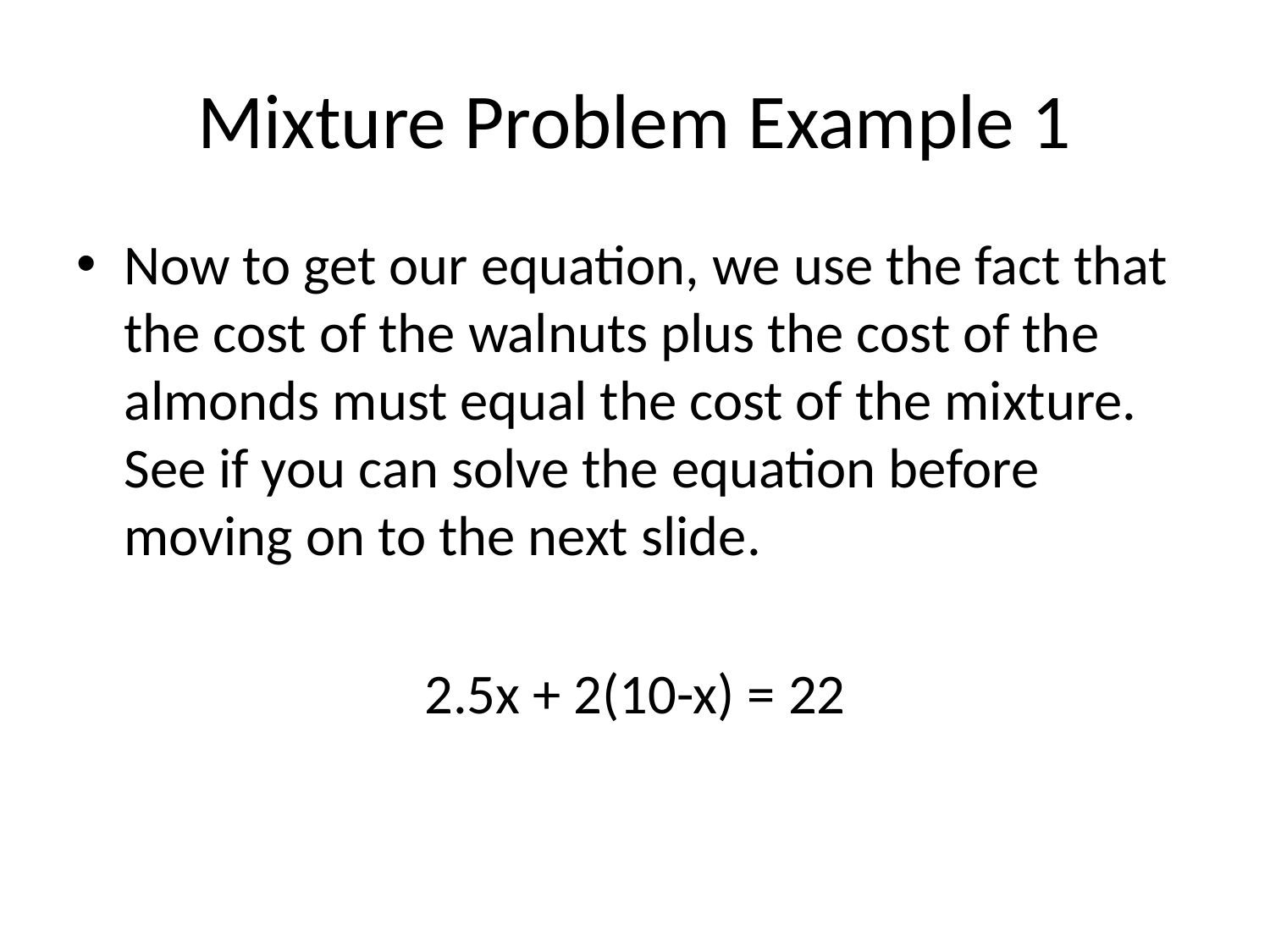

# Mixture Problem Example 1
Now to get our equation, we use the fact that the cost of the walnuts plus the cost of the almonds must equal the cost of the mixture. See if you can solve the equation before moving on to the next slide.

2.5x + 2(10-x) = 22